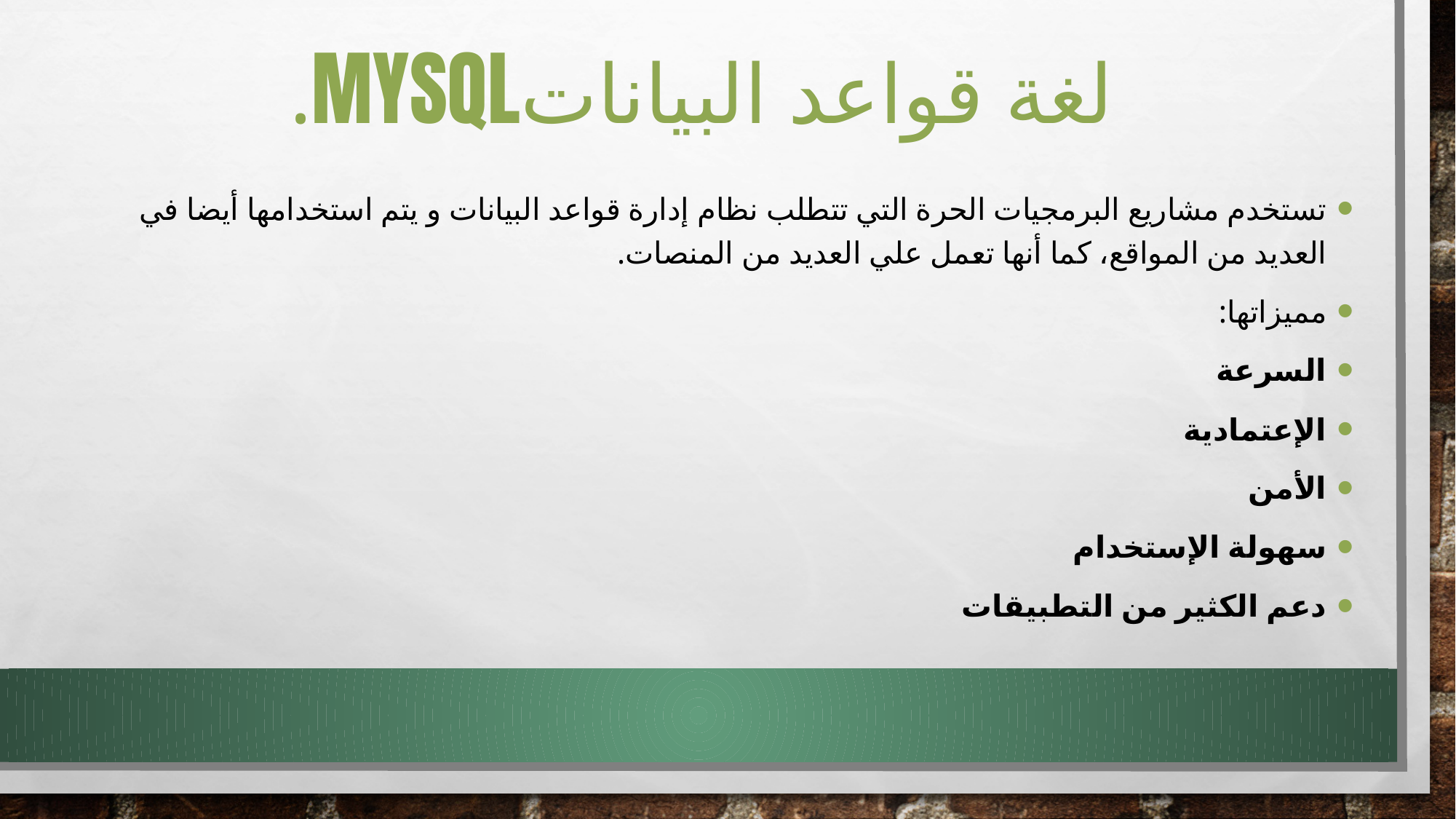

# لغة قواعد البياناتMYSQL.
تستخدم مشاريع البرمجيات الحرة التي تتطلب نظام إدارة قواعد البيانات و يتم استخدامها أيضا في العديد من المواقع، كما أنها تعمل علي العديد من المنصات.
مميزاتها:
السرعة
الإعتمادية
الأمن
سهولة الإستخدام
دعم الكثير من التطبيقات